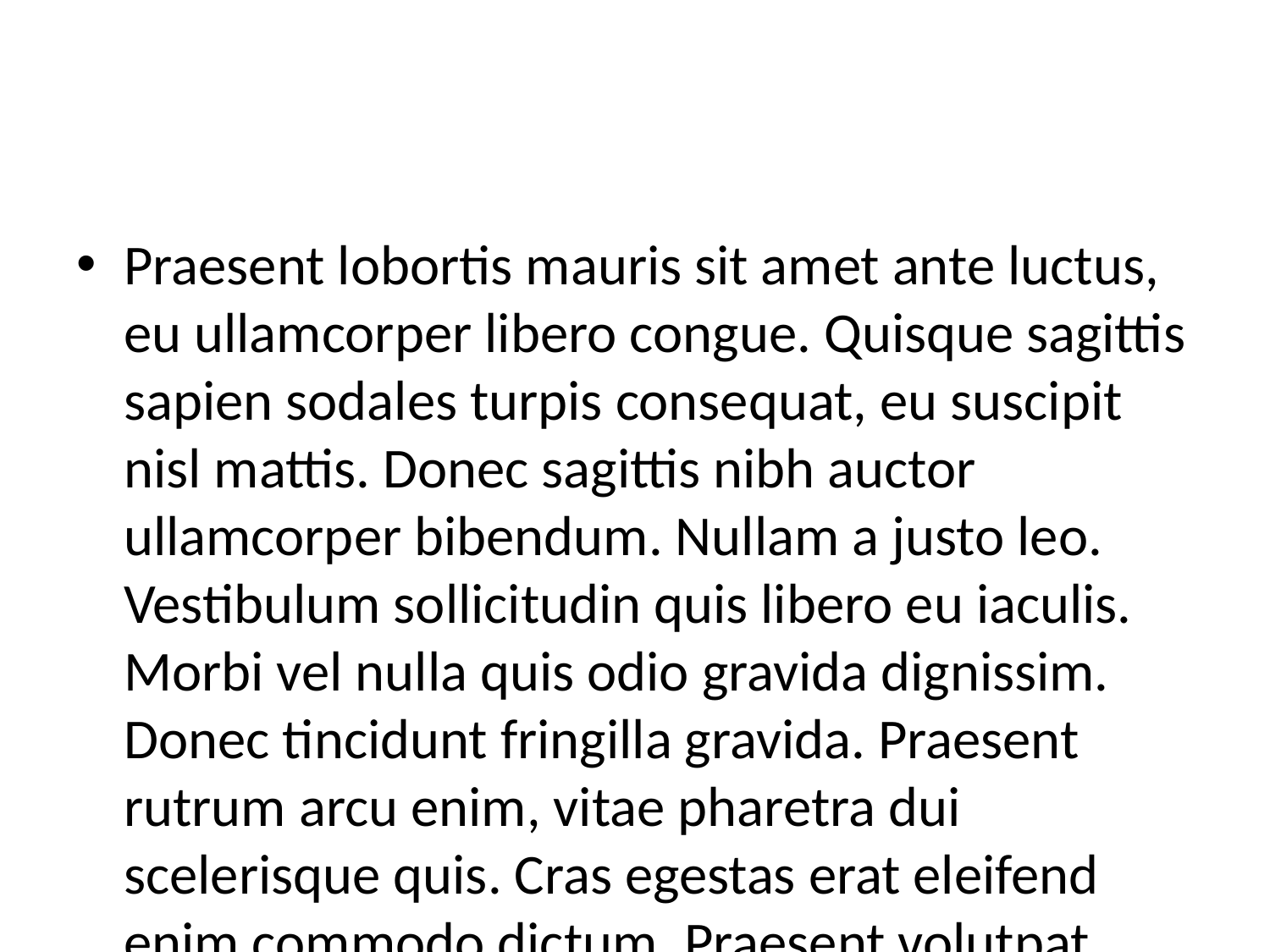

#
Praesent lobortis mauris sit amet ante luctus, eu ullamcorper libero congue. Quisque sagittis sapien sodales turpis consequat, eu suscipit nisl mattis. Donec sagittis nibh auctor ullamcorper bibendum. Nullam a justo leo. Vestibulum sollicitudin quis libero eu iaculis. Morbi vel nulla quis odio gravida dignissim. Donec tincidunt fringilla gravida. Praesent rutrum arcu enim, vitae pharetra dui scelerisque quis. Cras egestas erat eleifend enim commodo dictum. Praesent volutpat.